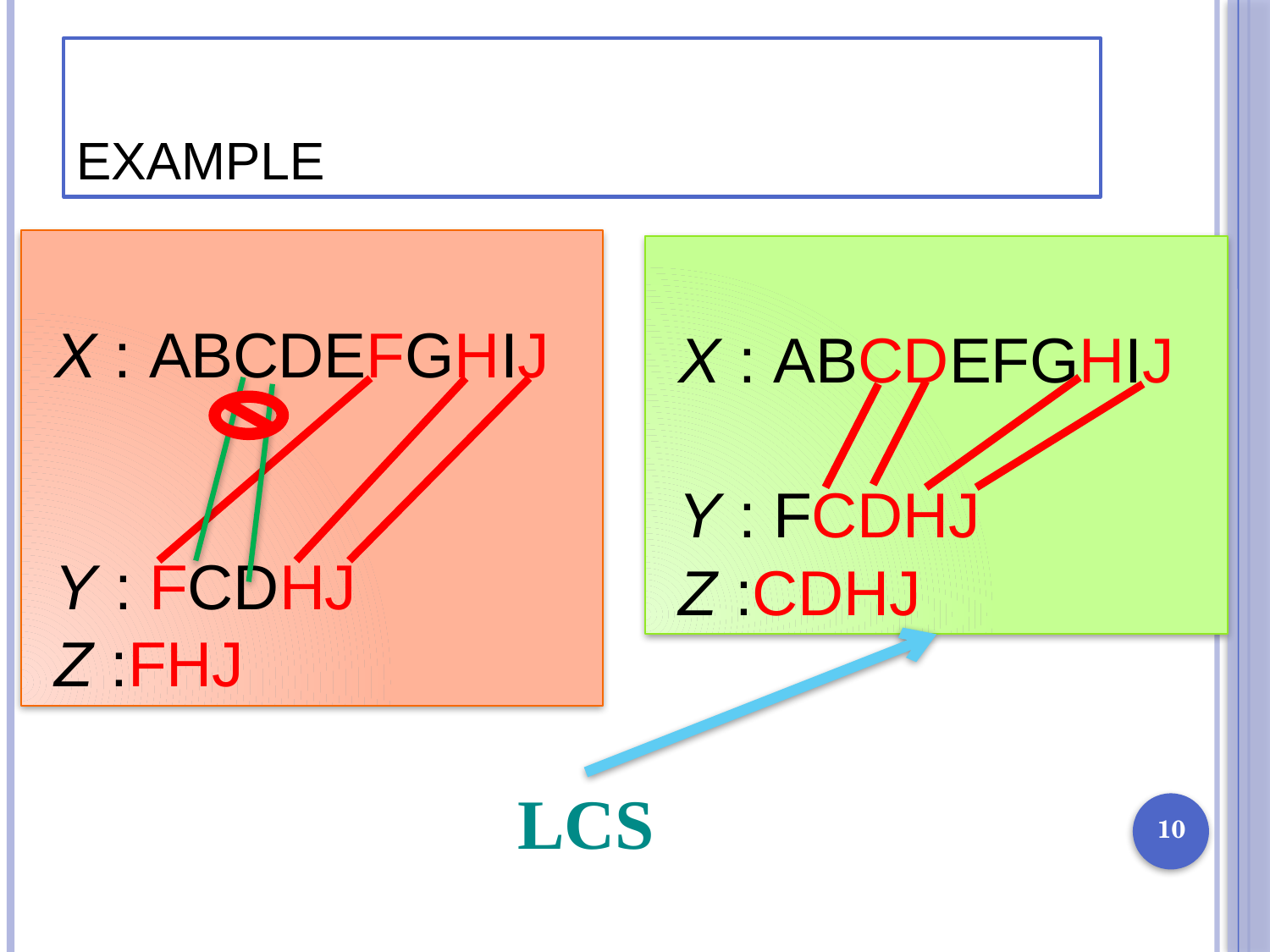

# Example

X : ABCDEFGHIJ

Y : FCDHJ
Z :FHJ

X : ABCDEFGHIJ

Y : FCDHJ
Z :CDHJ

LCS
10